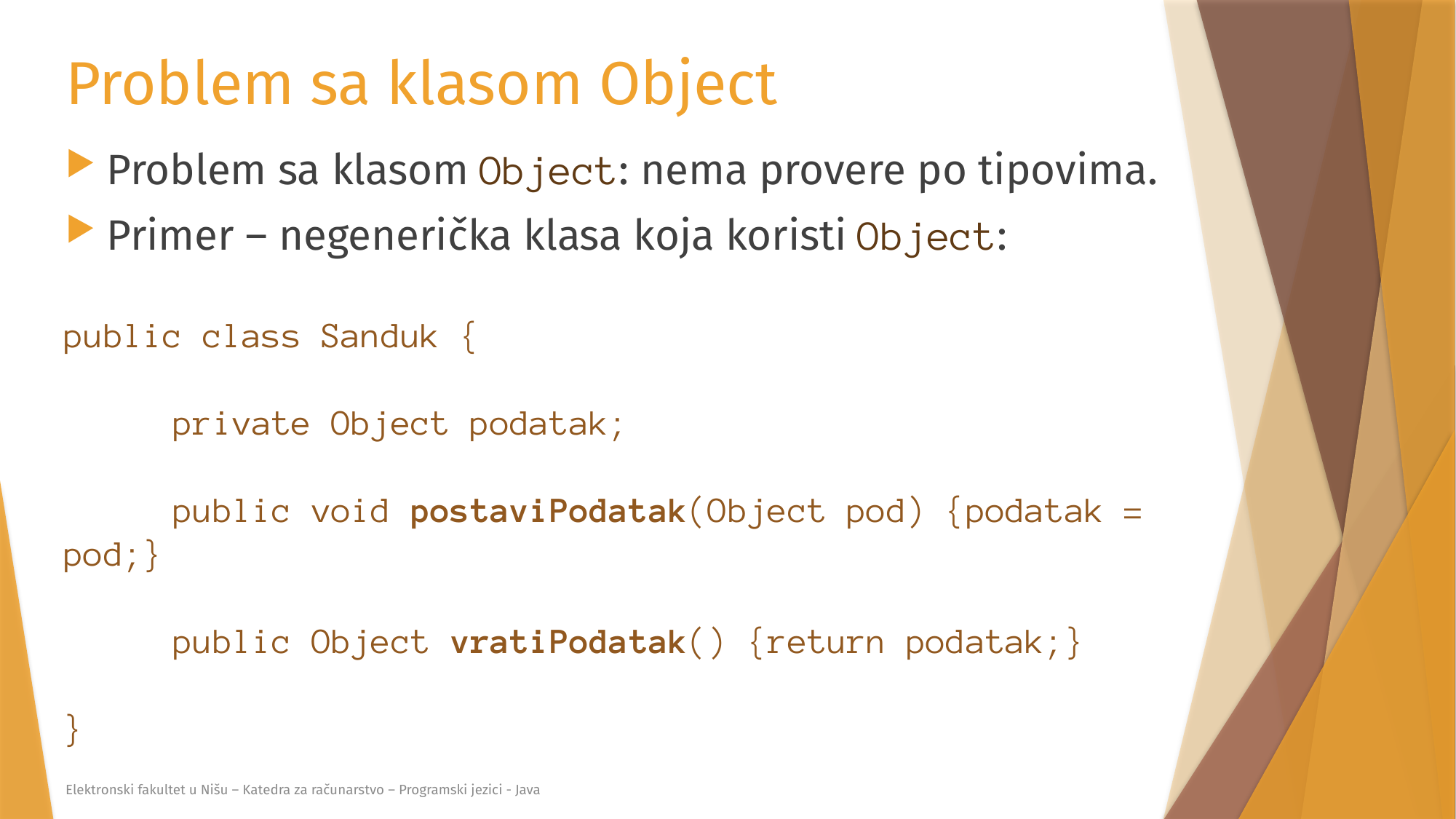

# Problem sa klasom Object
Problem sa klasom Object: nema provere po tipovima.
Primer – negenerička klasa koja koristi Object:
public class Sanduk {

	private Object podatak;

	public void postaviPodatak(Object pod) {podatak = pod;}

	public Object vratiPodatak() {return podatak;}

}
Elektronski fakultet u Nišu – Katedra za računarstvo – Programski jezici - Java